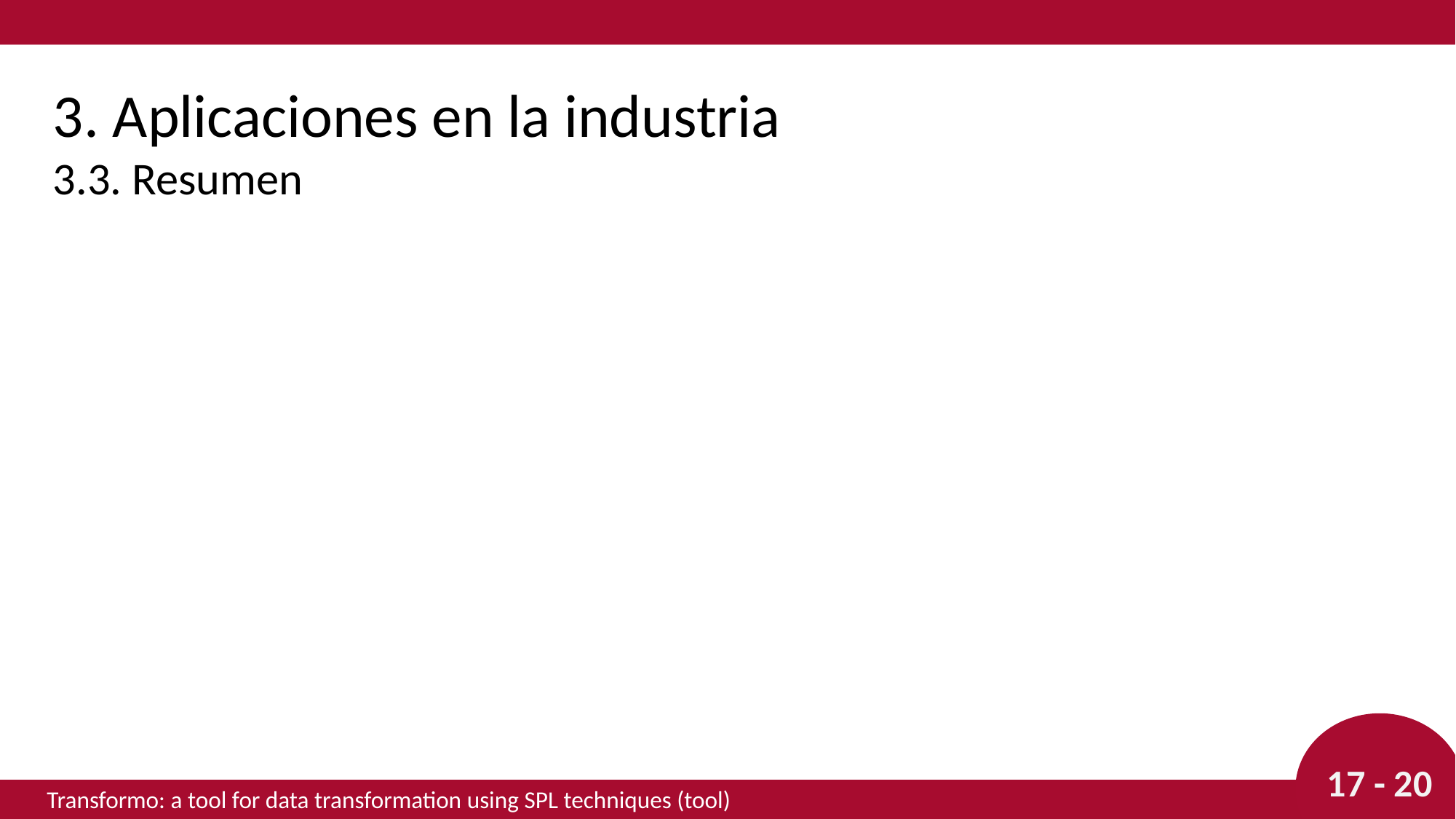

3. Aplicaciones en la industria
3.3. Resumen

17 - 20
Transformo: a tool for data transformation using SPL techniques (tool)